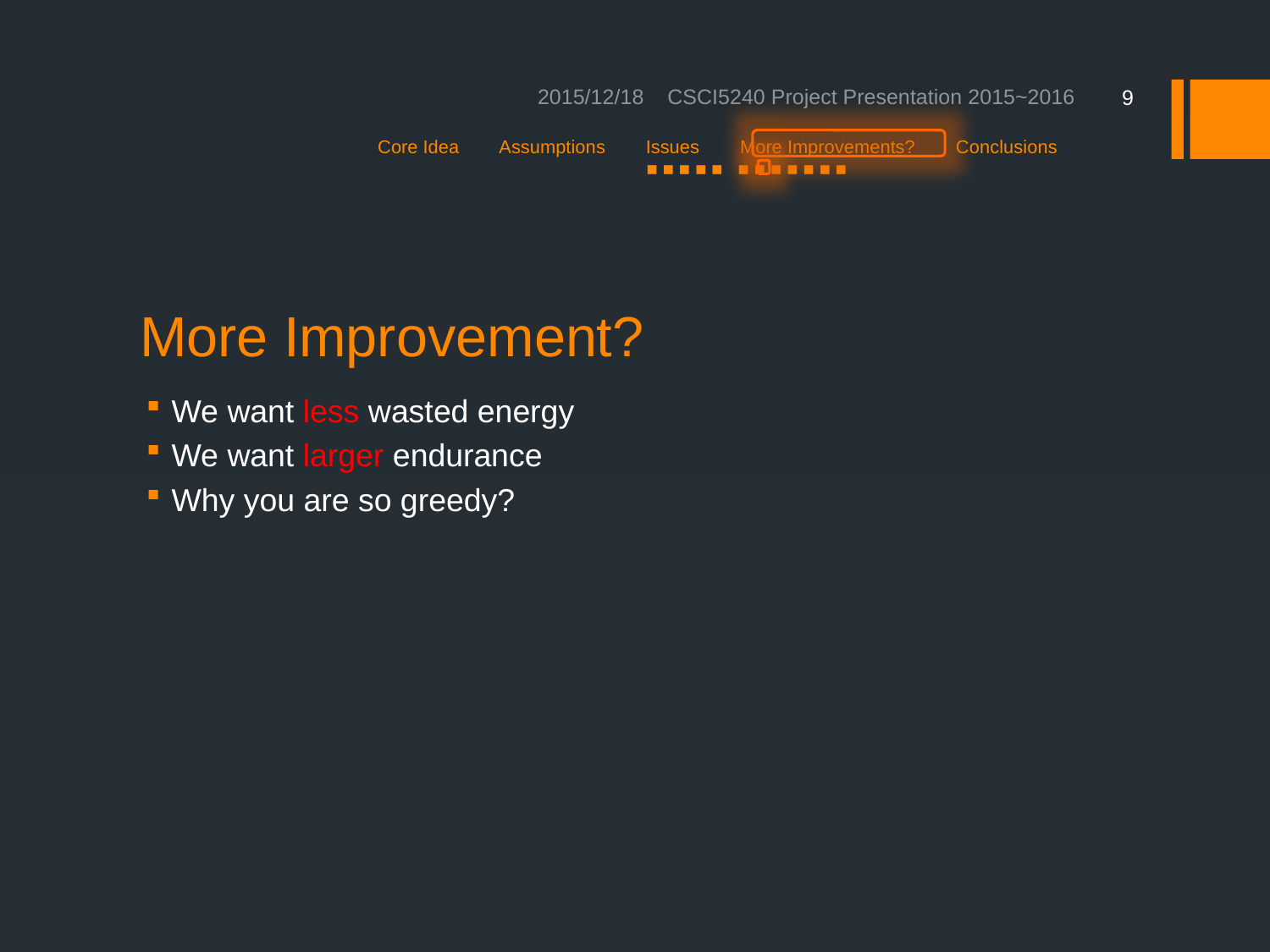

2015/12/18    CSCI5240 Project Presentation 2015~2016
9
Core Idea        Assumptions        Issues        More Improvements?        Conclusions
                                                     ■ ■ ■ ■ ■   ■ ■ ■ ■ ■ ■ ■

# More Improvement?
We want less wasted energy
We want larger endurance
Why you are so greedy?